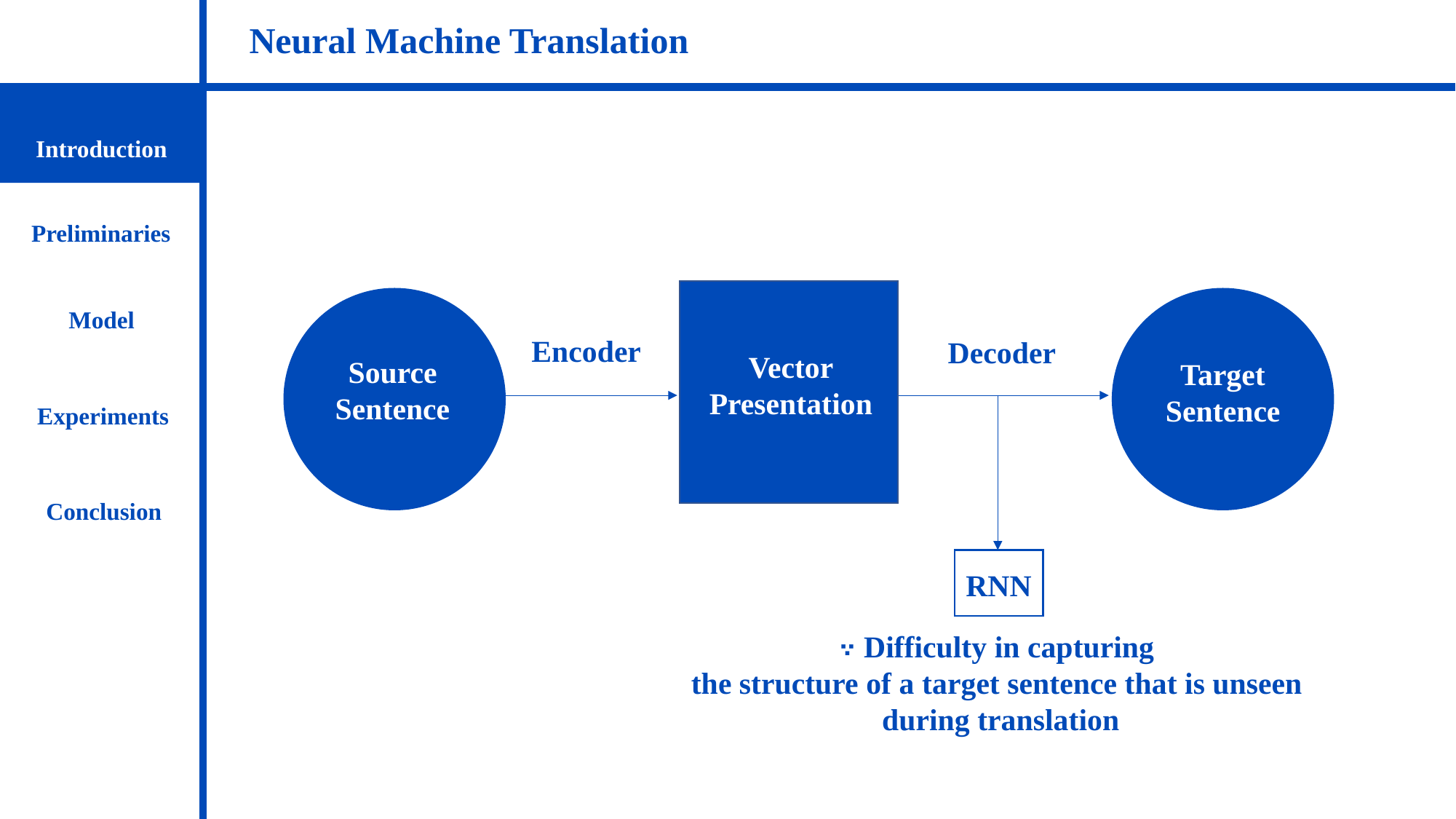

Neural Machine Translation

Introduction
Preliminaries

Model
Encoder
Decoder
Vector
Presentation
Source
Sentence
Target
Sentence
Experiments
Conclusion

RNN
∵ Difficulty in capturing
the structure of a target sentence that is unseen
during translation